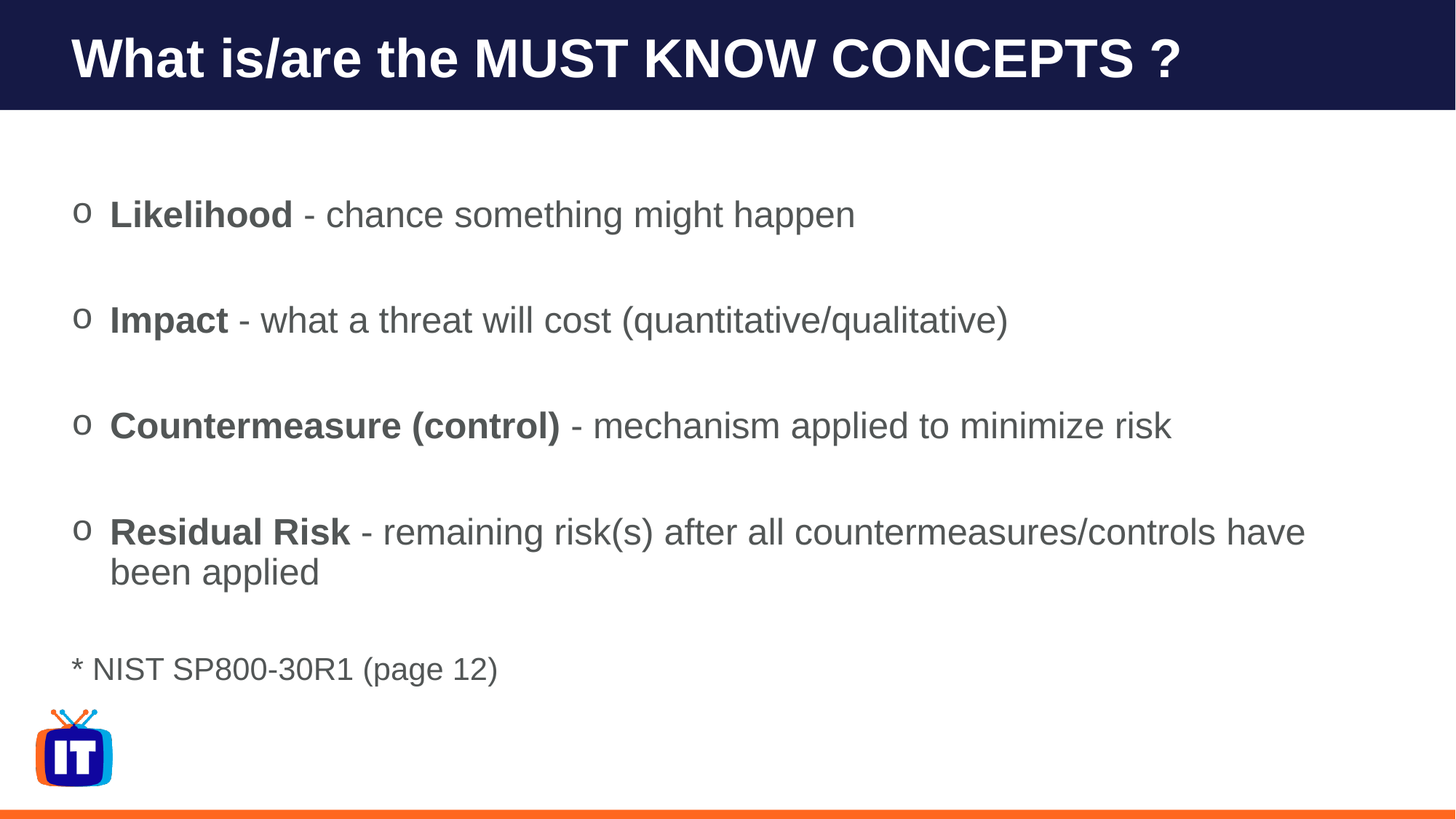

# What is/are the MUST KNOW CONCEPTS ?

Likelihood - chance something might happen

Impact - what a threat will cost (quantitative/qualitative)

Countermeasure (control) - mechanism applied to minimize risk

Residual Risk - remaining risk(s) after all countermeasures/controls have been applied

* NIST SP800-30R1 (page 12)